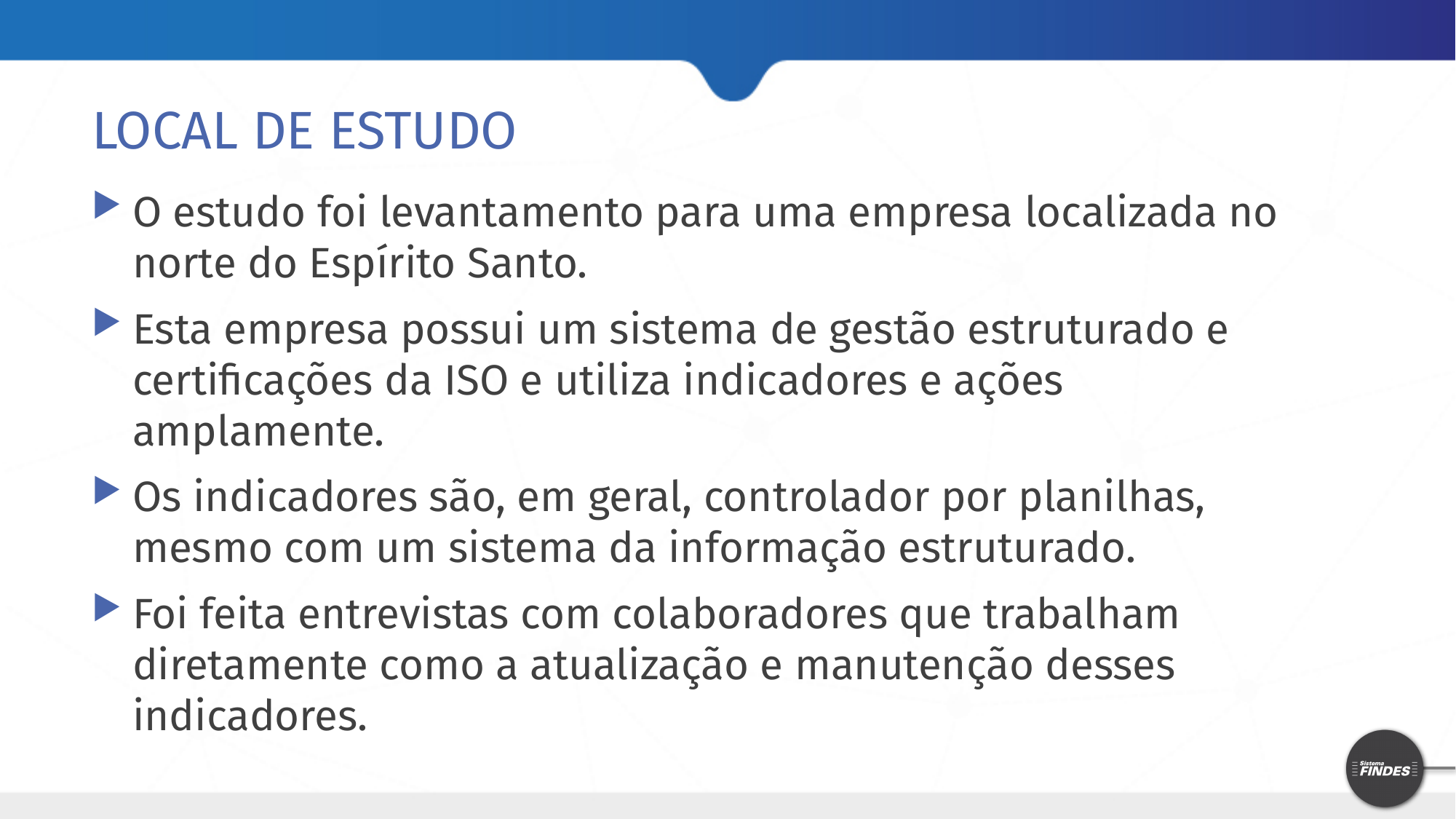

# LOCAL DE ESTUDO
O estudo foi levantamento para uma empresa localizada no norte do Espírito Santo.
Esta empresa possui um sistema de gestão estruturado e certificações da ISO e utiliza indicadores e ações amplamente.
Os indicadores são, em geral, controlador por planilhas, mesmo com um sistema da informação estruturado.
Foi feita entrevistas com colaboradores que trabalham diretamente como a atualização e manutenção desses indicadores.